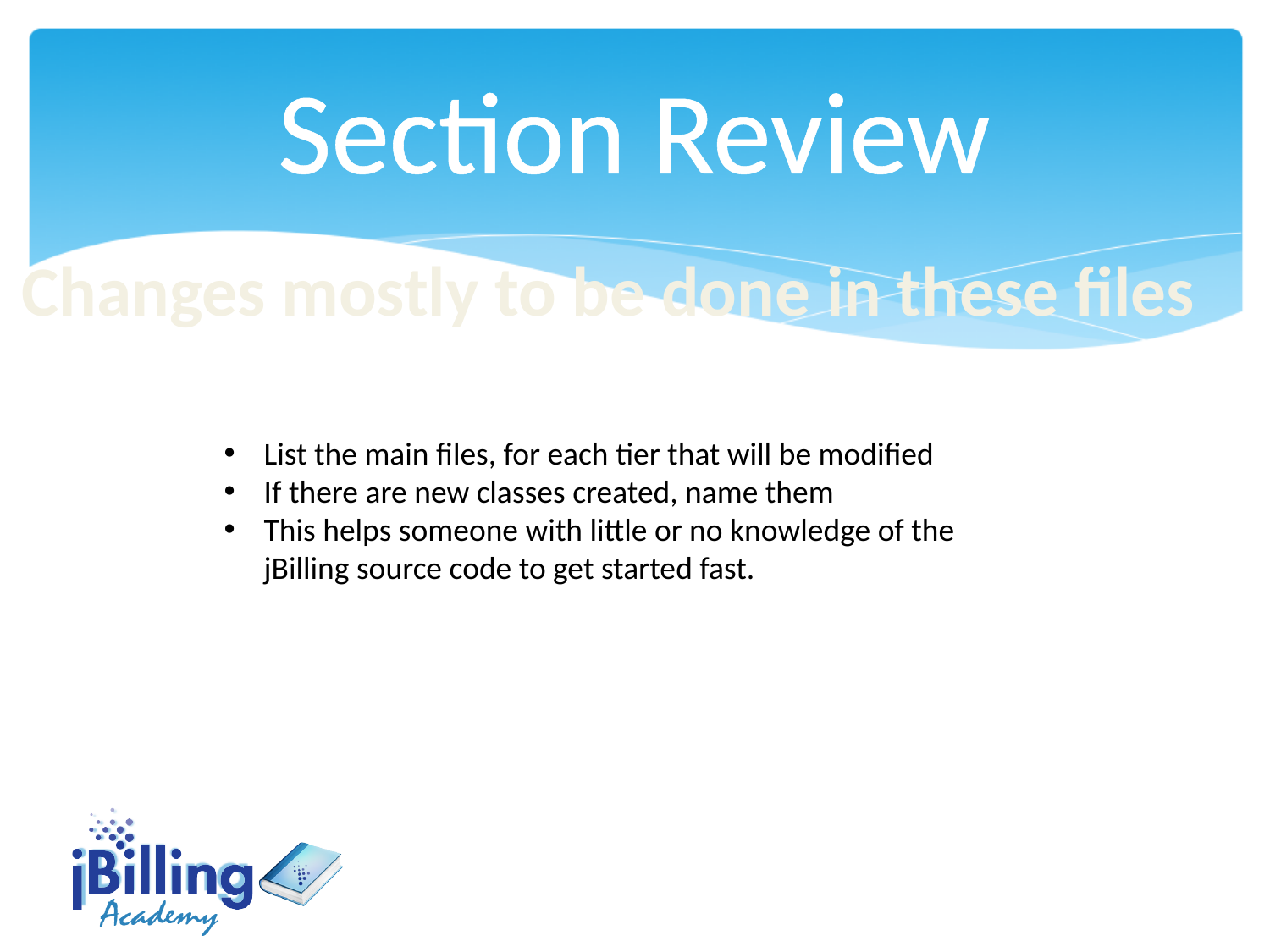

Section Review
Changes mostly to be done in these files
List the main files, for each tier that will be modified
If there are new classes created, name them
This helps someone with little or no knowledge of the jBilling source code to get started fast.